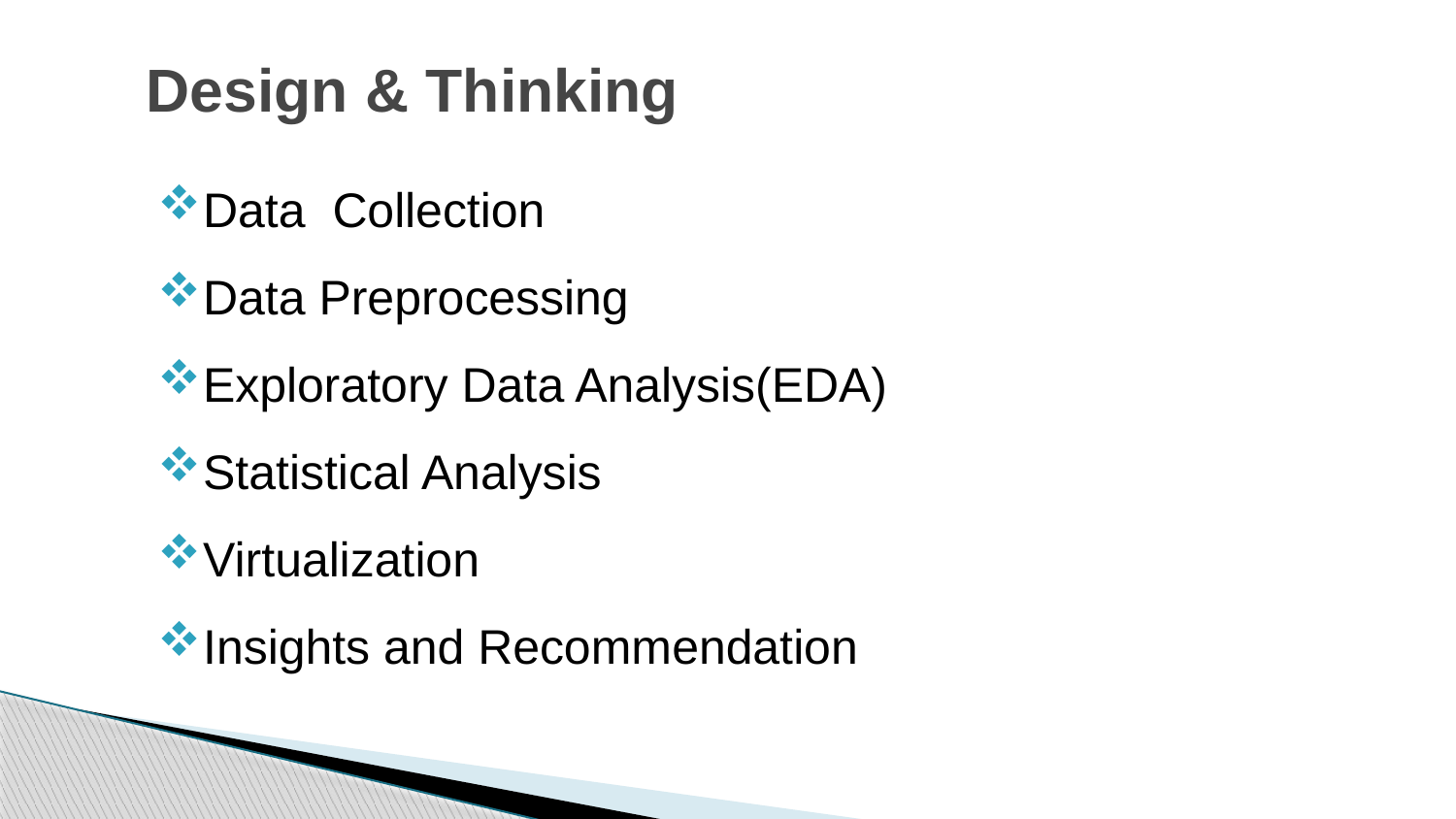

# Design & Thinking
Data  Collection
Data Preprocessing
Exploratory Data Analysis(EDA)
Statistical Analysis
Virtualization
Insights and Recommendation